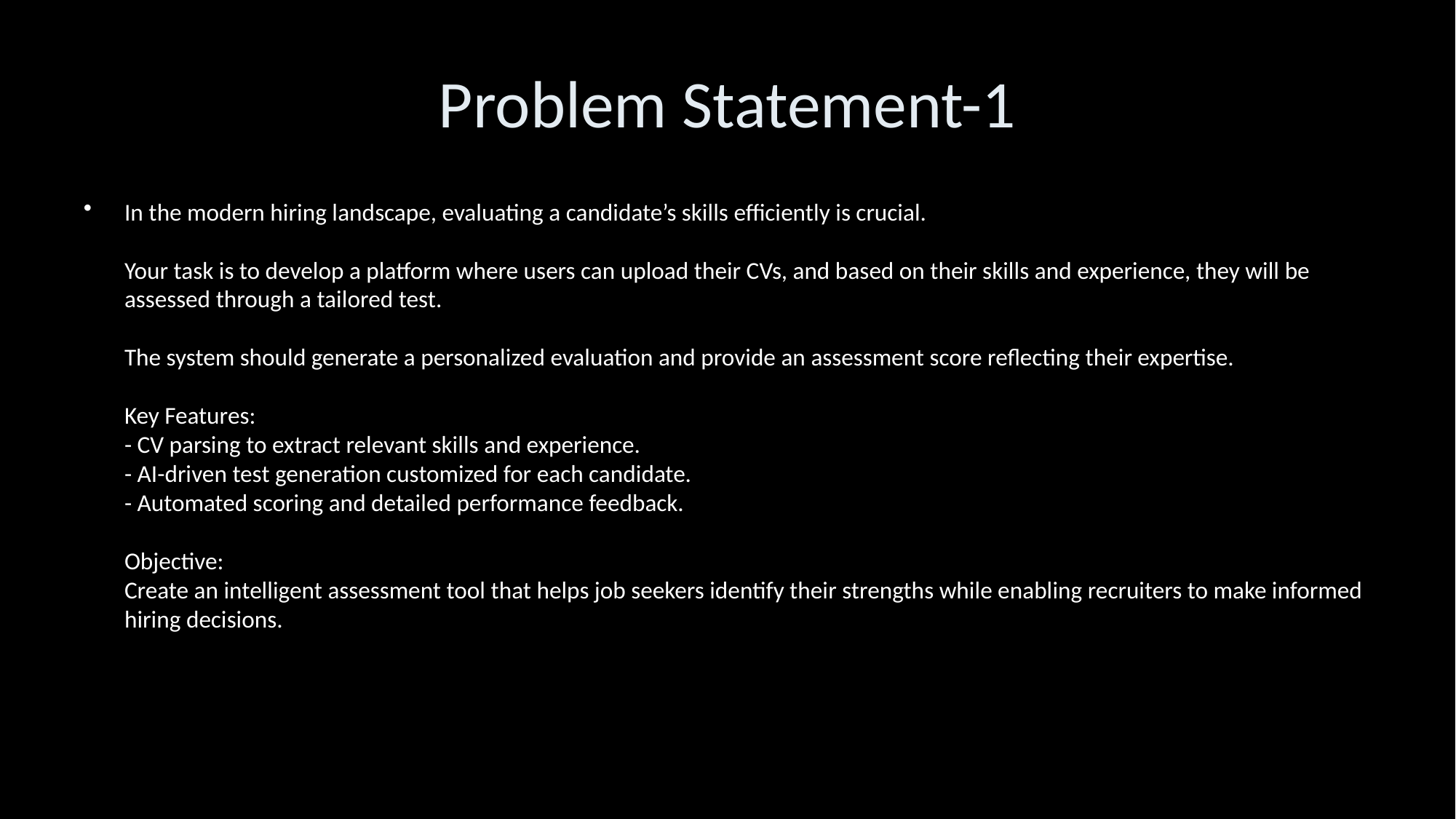

# Problem Statement-1
In the modern hiring landscape, evaluating a candidate’s skills efficiently is crucial.
Your task is to develop a platform where users can upload their CVs, and based on their skills and experience, they will be assessed through a tailored test.
The system should generate a personalized evaluation and provide an assessment score reflecting their expertise.
Key Features:
- CV parsing to extract relevant skills and experience.
- AI-driven test generation customized for each candidate.
- Automated scoring and detailed performance feedback.
Objective:
Create an intelligent assessment tool that helps job seekers identify their strengths while enabling recruiters to make informed hiring decisions.